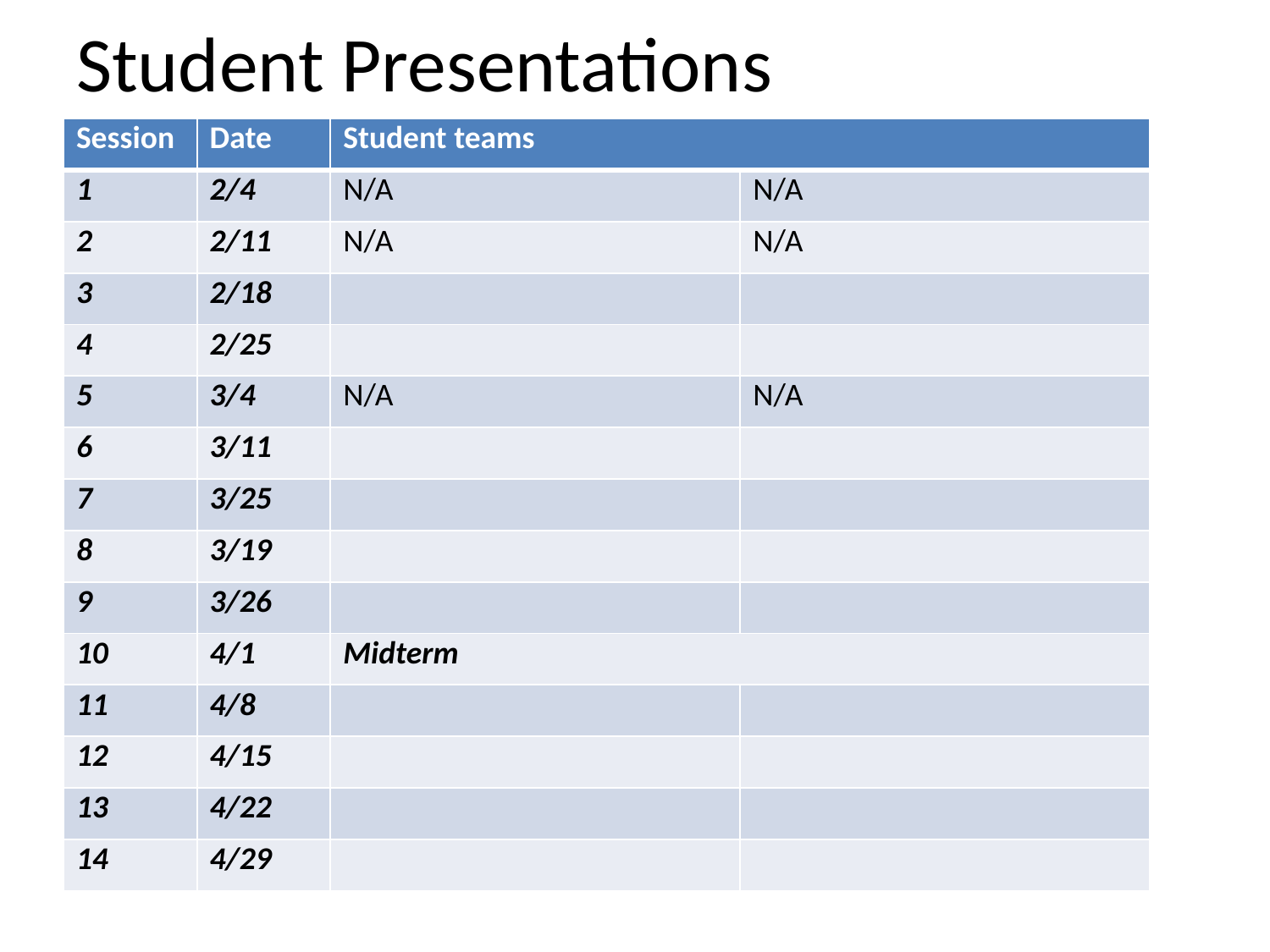

# Student Presentations
| Session | Date | Student teams |  |
| --- | --- | --- | --- |
| 1 | 2/4 | N/A | N/A |
| 2 | 2/11 | N/A | N/A |
| 3 | 2/18 |  |  |
| 4 | 2/25 |  |  |
| 5 | 3/4 | N/A | N/A |
| 6 | 3/11 |  |  |
| 7 | 3/25 |  |  |
| 8 | 3/19 |  |  |
| 9 | 3/26 |  |  |
| 10 | 4/1 | Midterm |  |
| 11 | 4/8 |  |  |
| 12 | 4/15 |  |  |
| 13 | 4/22 |  |  |
| 14 | 4/29 |  |  |